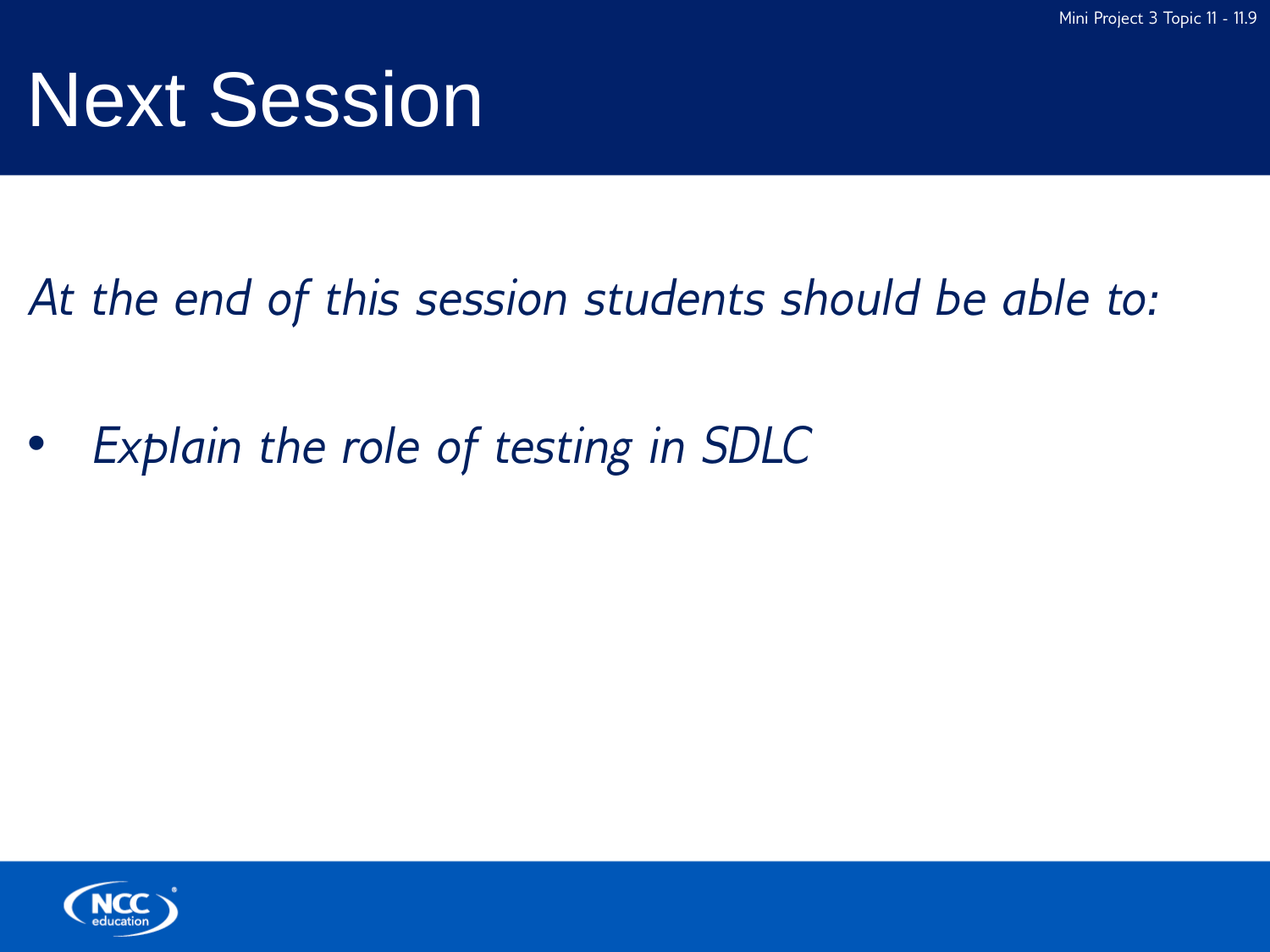

# Next Session
At the end of this session students should be able to:

Explain the role of testing in SDLC